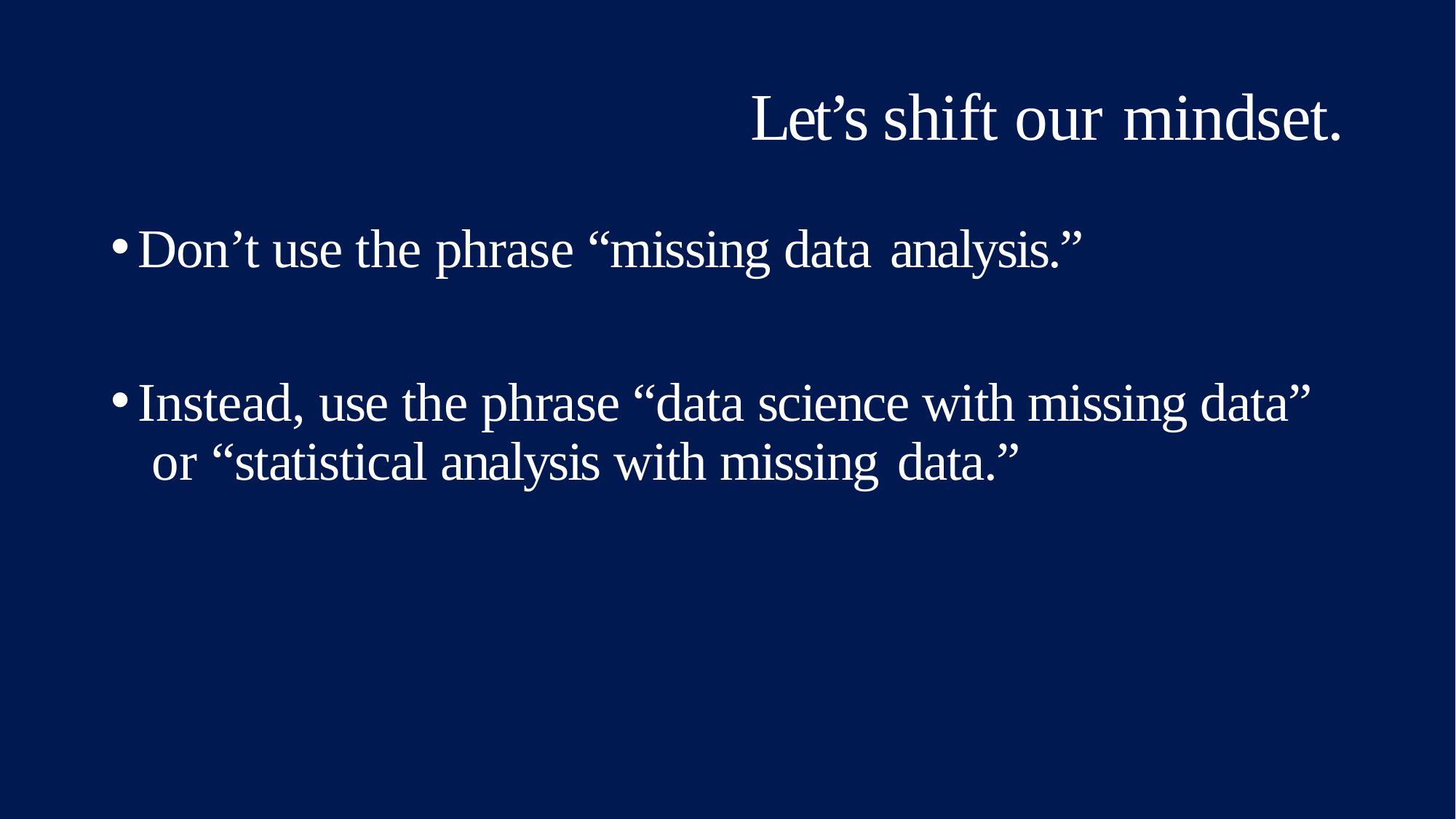

# Let’s shift our mindset.
Don’t use the phrase “missing data analysis.”

Instead, use the phrase “data science with missing data”  or “statistical analysis with missing data.”